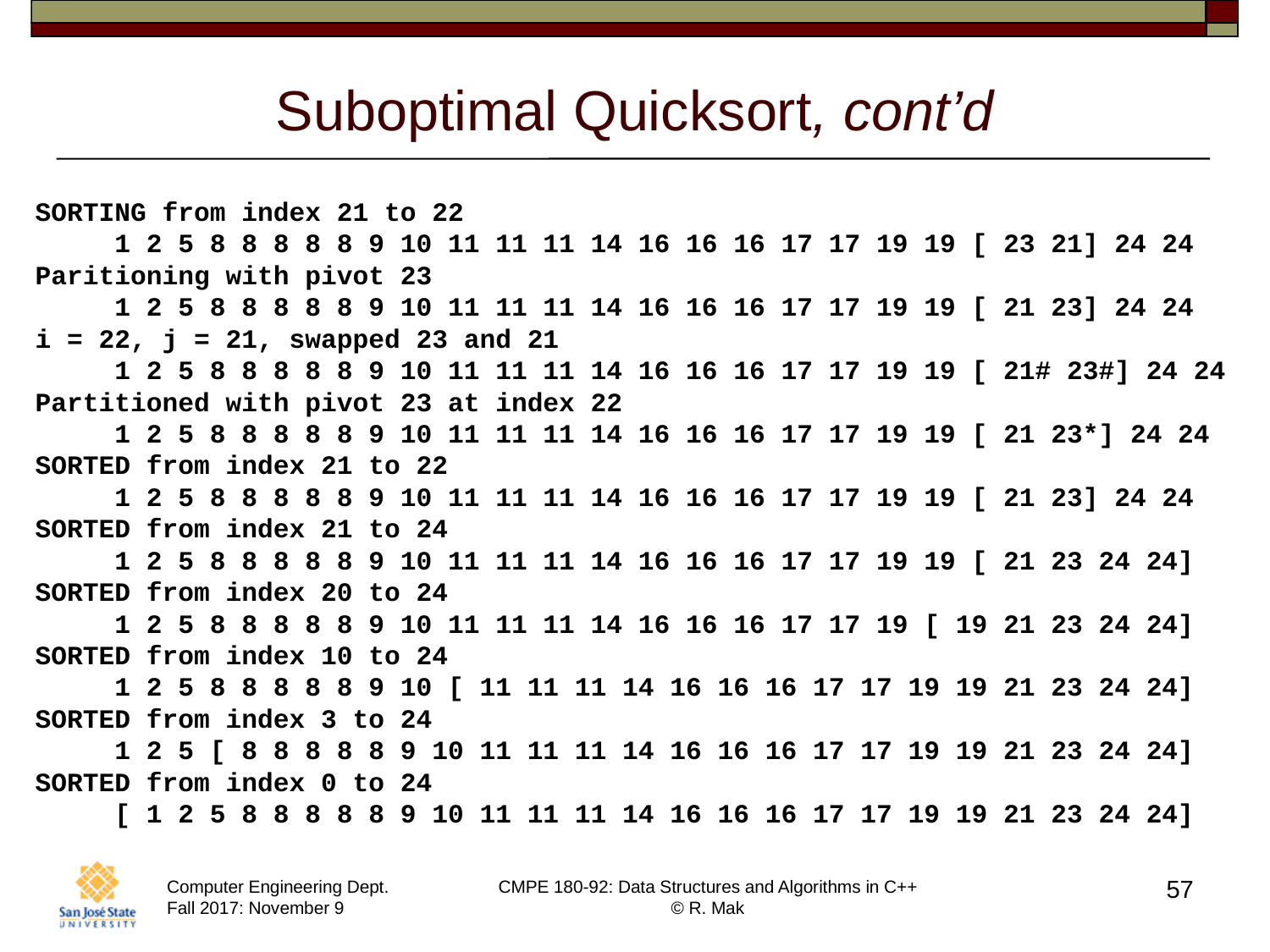

# Suboptimal Quicksort, cont’d
SORTING from index 21 to 22
     1 2 5 8 8 8 8 8 9 10 11 11 11 14 16 16 16 17 17 19 19 [ 23 21] 24 24
Paritioning with pivot 23
     1 2 5 8 8 8 8 8 9 10 11 11 11 14 16 16 16 17 17 19 19 [ 21 23] 24 24
i = 22, j = 21, swapped 23 and 21
     1 2 5 8 8 8 8 8 9 10 11 11 11 14 16 16 16 17 17 19 19 [ 21# 23#] 24 24
Partitioned with pivot 23 at index 22
     1 2 5 8 8 8 8 8 9 10 11 11 11 14 16 16 16 17 17 19 19 [ 21 23*] 24 24
SORTED from index 21 to 22
     1 2 5 8 8 8 8 8 9 10 11 11 11 14 16 16 16 17 17 19 19 [ 21 23] 24 24
SORTED from index 21 to 24
     1 2 5 8 8 8 8 8 9 10 11 11 11 14 16 16 16 17 17 19 19 [ 21 23 24 24]
SORTED from index 20 to 24
     1 2 5 8 8 8 8 8 9 10 11 11 11 14 16 16 16 17 17 19 [ 19 21 23 24 24]
SORTED from index 10 to 24
     1 2 5 8 8 8 8 8 9 10 [ 11 11 11 14 16 16 16 17 17 19 19 21 23 24 24]
SORTED from index 3 to 24
     1 2 5 [ 8 8 8 8 8 9 10 11 11 11 14 16 16 16 17 17 19 19 21 23 24 24]
SORTED from index 0 to 24
     [ 1 2 5 8 8 8 8 8 9 10 11 11 11 14 16 16 16 17 17 19 19 21 23 24 24]
57